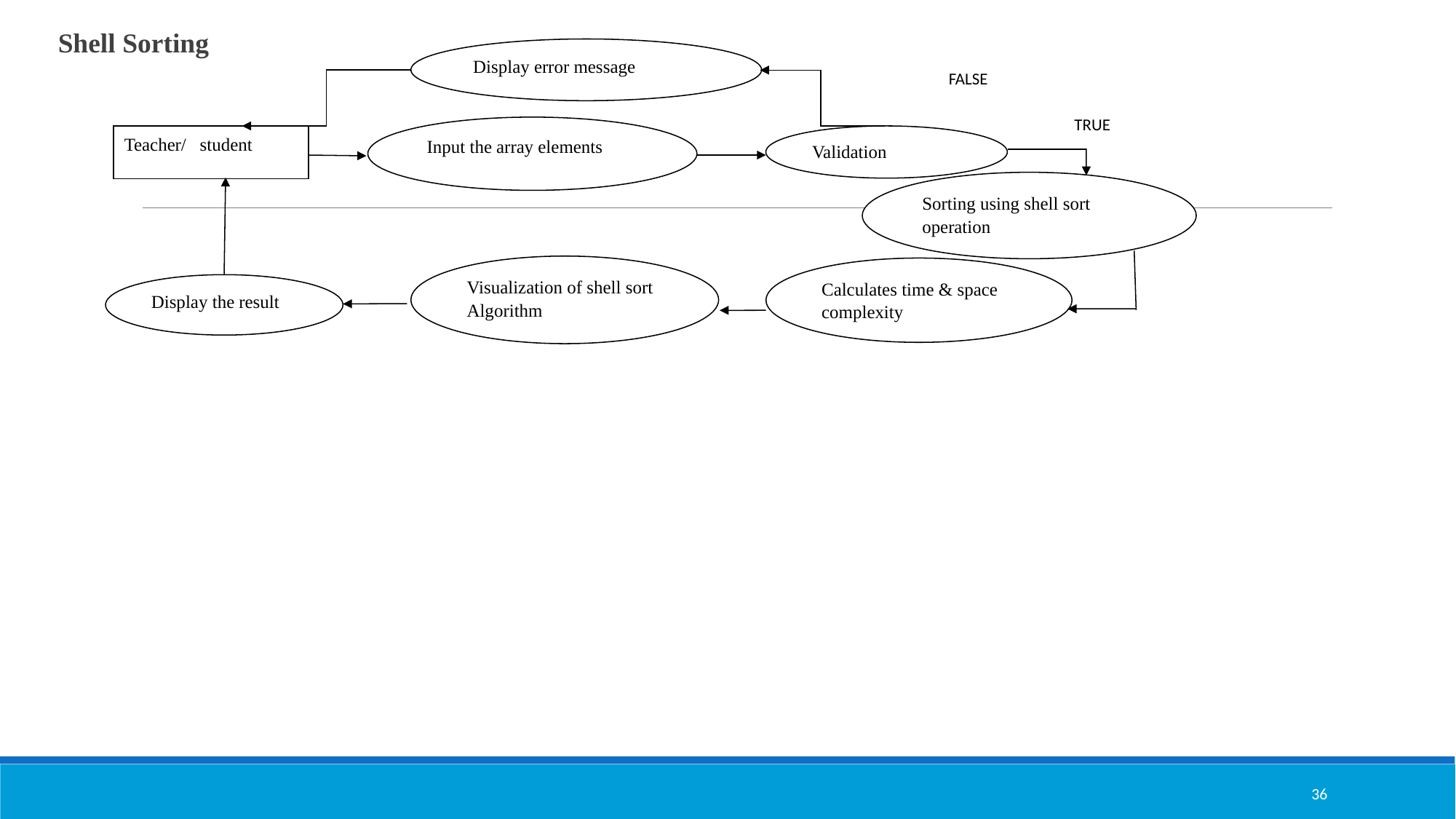

Shell Sorting

Display error message

Input the array elements

Teacher/   student

Validation

Sorting using shell sort operation

Visualization of shell sort Algorithm

Calculates time & space complexity

Display the result

FALSE
TRUE
36